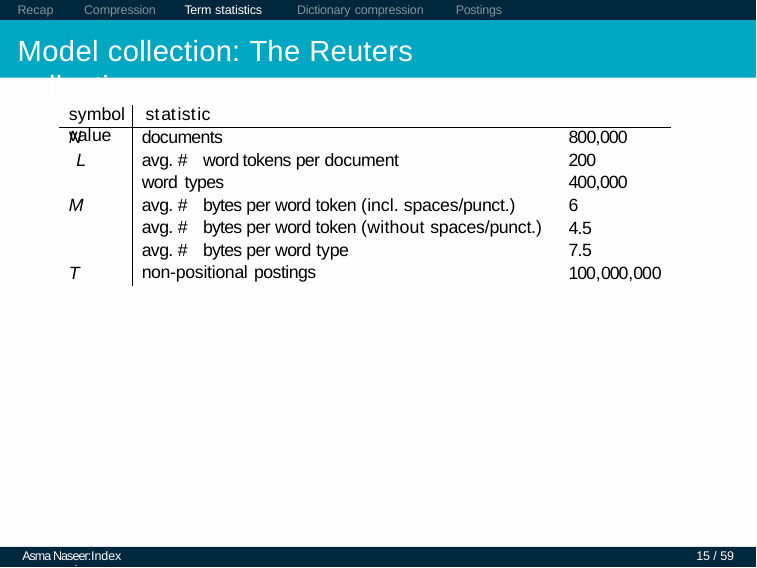

Recap	Compression	Term statistics	Dictionary compression	Postings compression

# Model collection: The Reuters collection
symbol    statistic	value

N  L  M
documents
avg. # word tokens per document  word types
avg. # bytes per word token (incl. spaces/punct.)  avg. # bytes per word token (without spaces/punct.)  avg. # bytes per word type
non-positional postings
800,000
200
400,000
6
4.5
7.5
100,000,000

T

Asma Naseer:Index compression
15 / 59